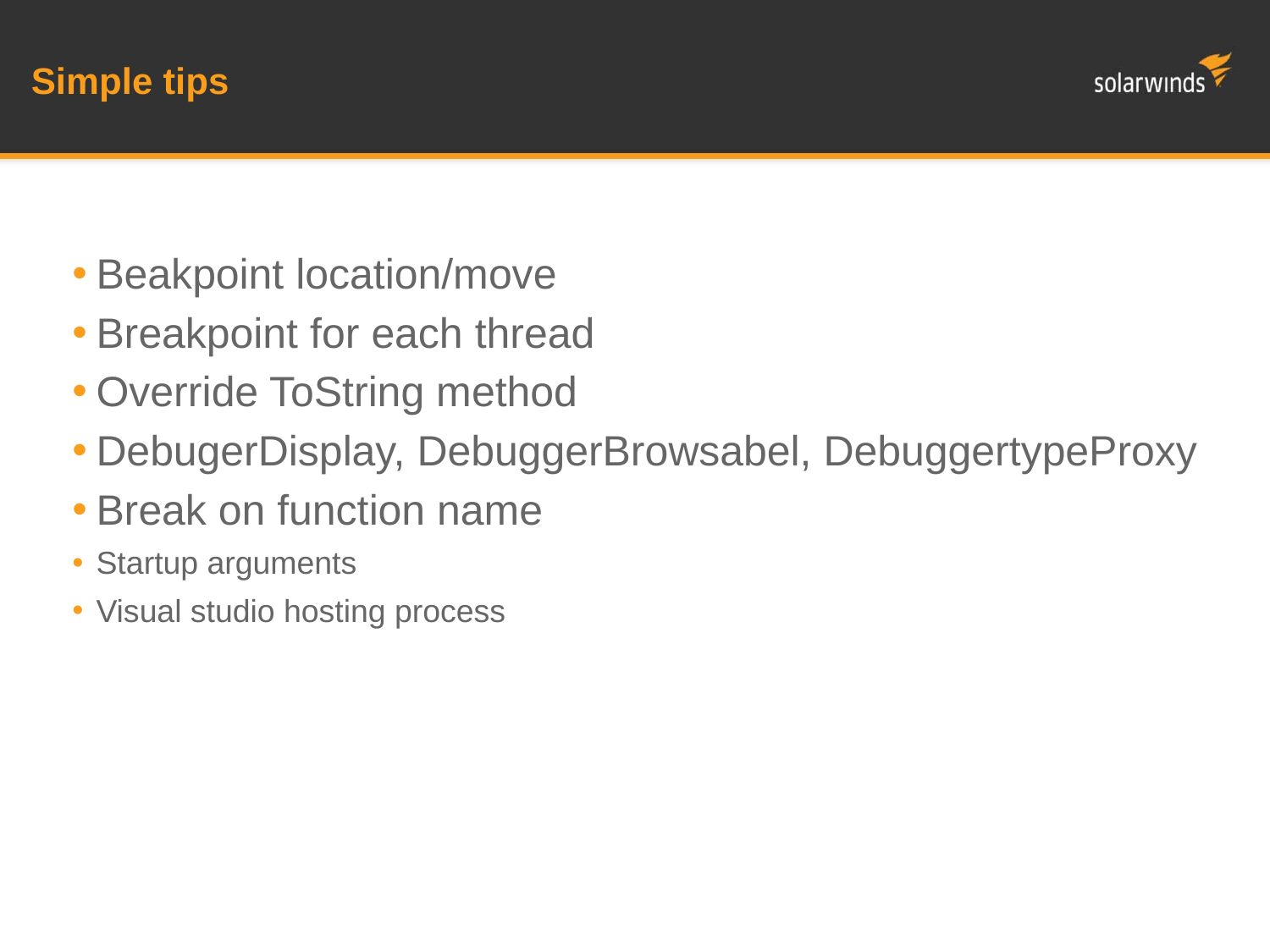

# Simple tips
Beakpoint location/move
Breakpoint for each thread
Override ToString method
DebugerDisplay, DebuggerBrowsabel, DebuggertypeProxy
Break on function name
Startup arguments
Visual studio hosting process